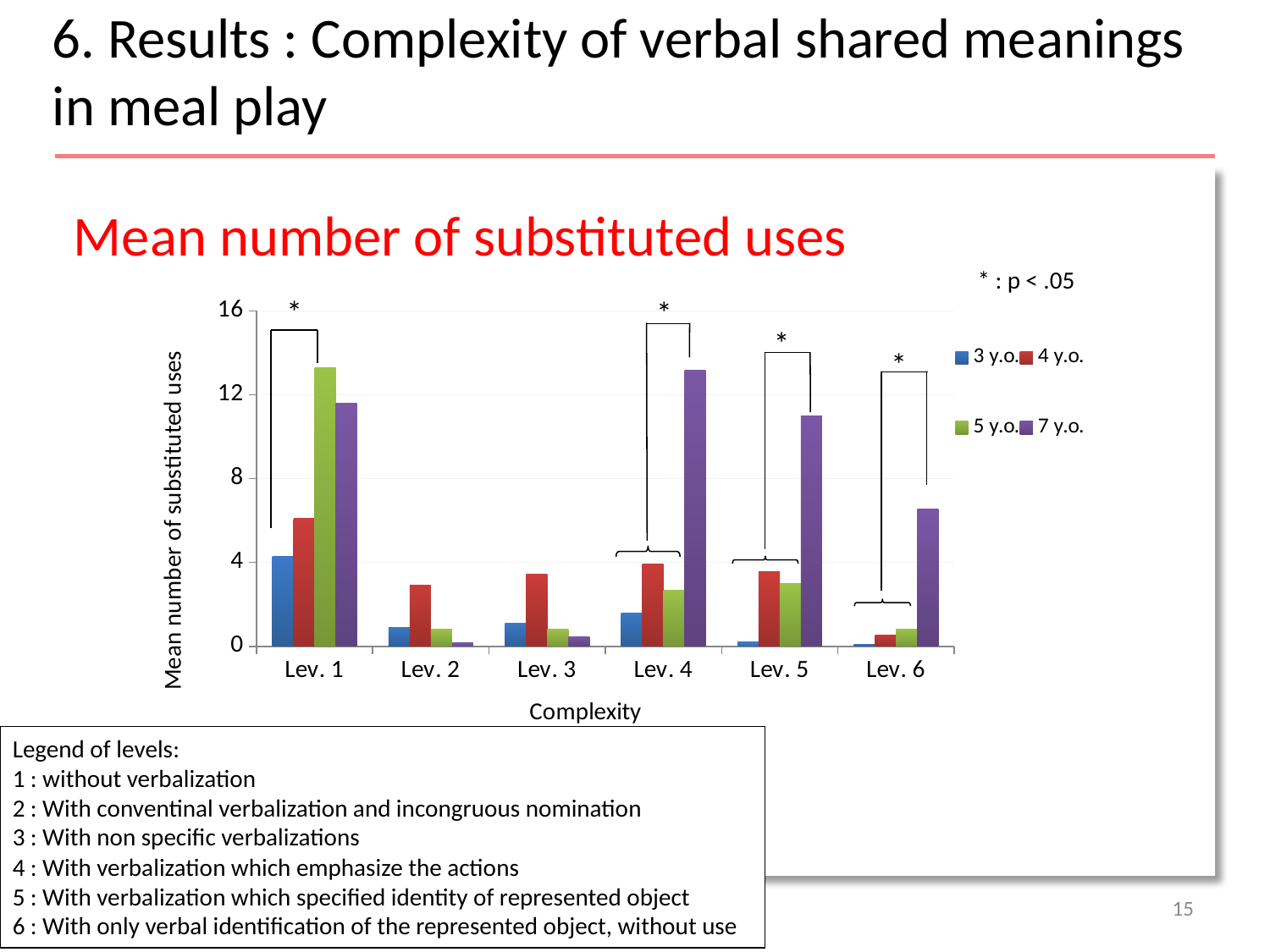

6. Results : Complexity of verbal shared meanings in meal play

Mean number of substituted uses

* : p < .05
*
*

### Chart

| Category | 3 y.o. | 4 y.o. | 5 y.o. | 7 y.o. |
|---|---|---|---|---|
| Lev. 1 | 4.3 | 6.09 | 13.3 | 11.6 |
| Lev. 2 | 0.9 | 2.91 | 0.83 | 0.18 |
| Lev. 3 | 1.1 | 3.45 | 0.83 | 0.45 |
| Lev. 4 | 1.6 | 3.91 | 2.67 | 13.18 |
| Lev. 5 | 0.2 | 3.55 | 3.0 | 11.0 |
| Lev. 6 | 0.1 | 0.55 | 0.83 | 6.55 |
*
*
Legend of levels:
1 : without verbalization
2 : With conventinal verbalization and incongruous nomination
3 : With non specific verbalizations
4 : With verbalization which emphasize the actions
5 : With verbalization which specified identity of represented object
6 : With only verbal identification of the represented object, without use

15